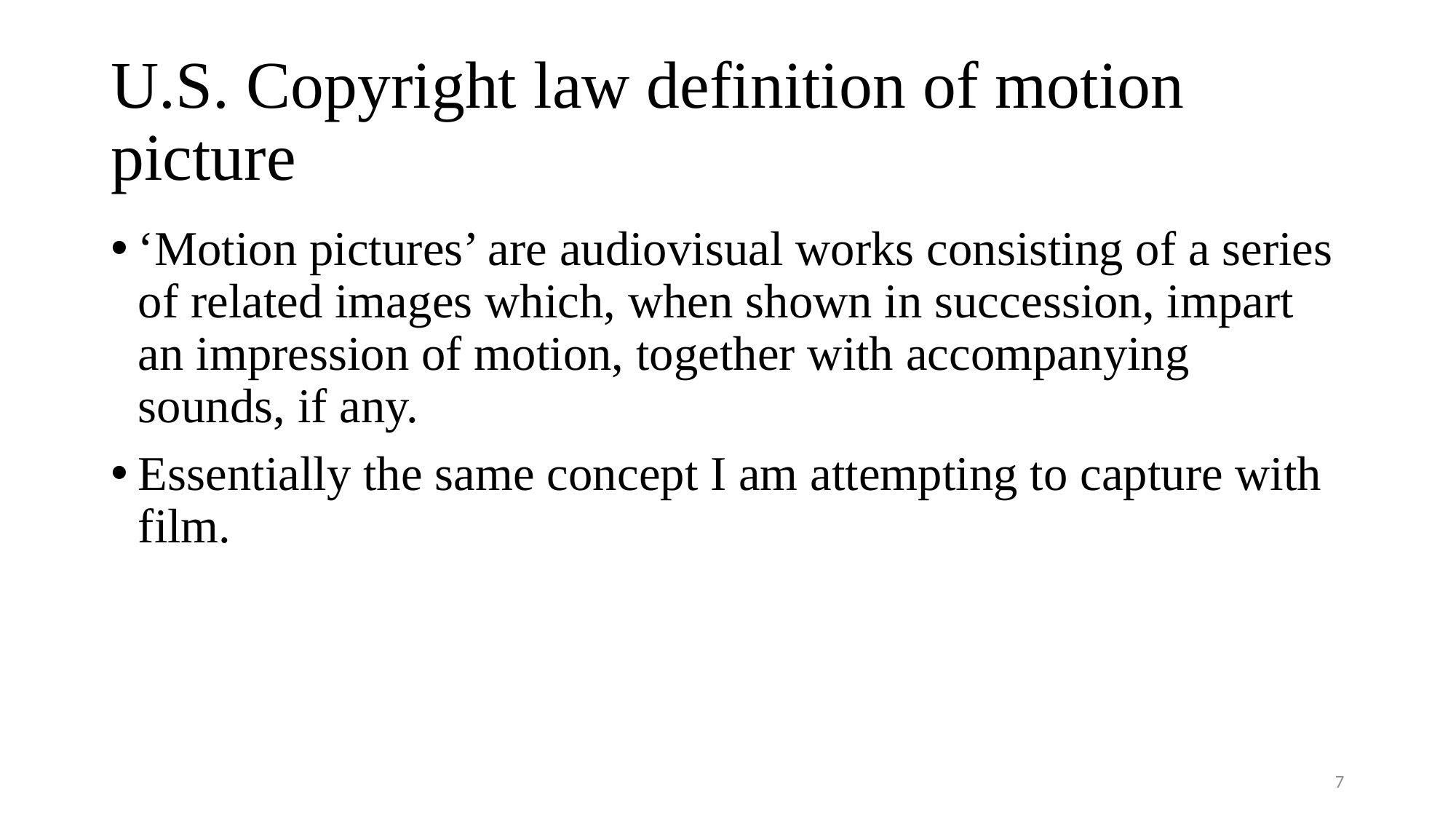

# U.S. Copyright law definition of motion picture
‘Motion pictures’ are audiovisual works consisting of a series of related images which, when shown in succession, impart an impression of motion, together with accompanying sounds, if any.
Essentially the same concept I am attempting to capture with film.
7